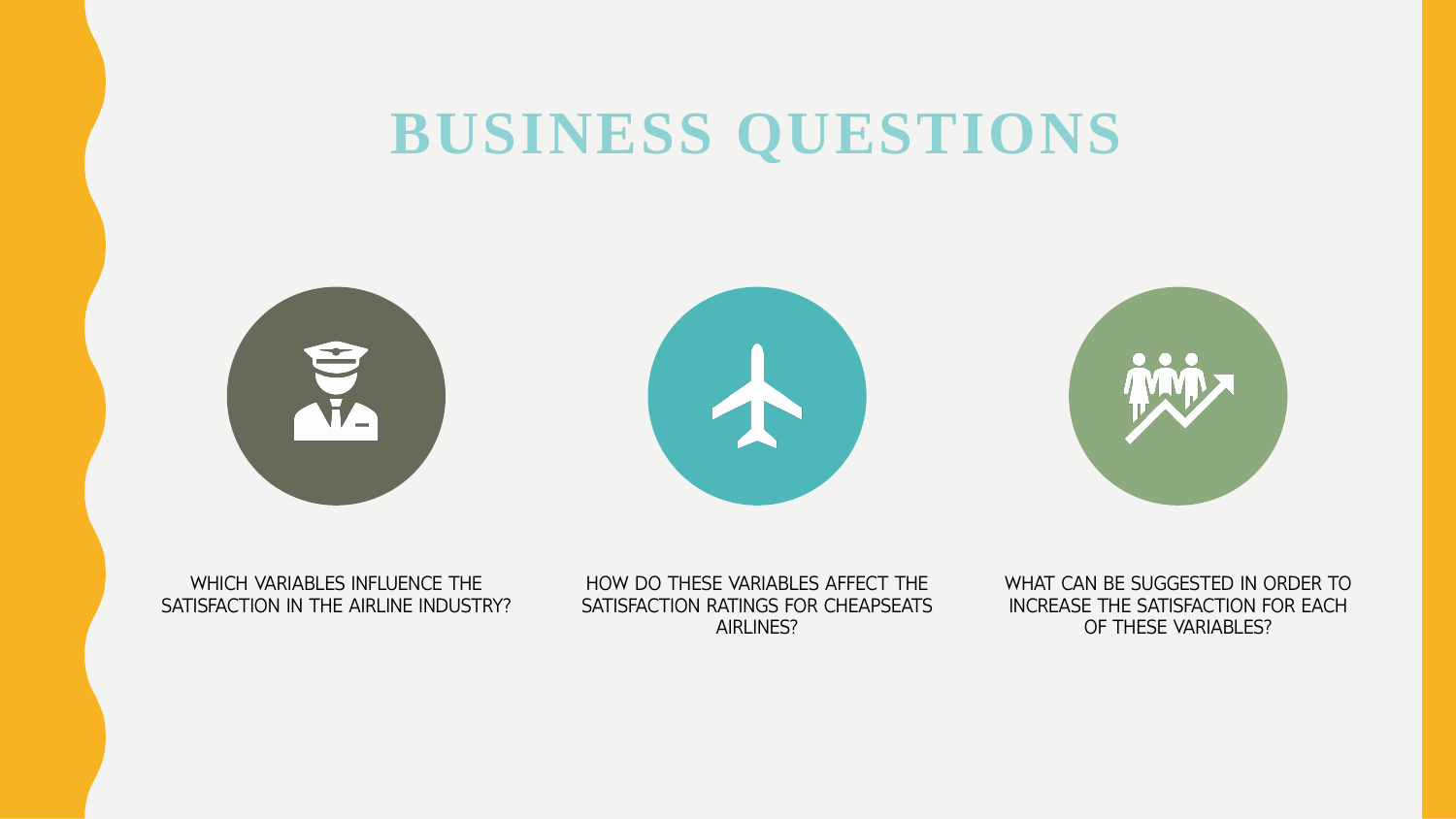

# Business Questions
Which variables influence the satisfaction in the airline industry?
How do these variables affect the satisfaction ratings for Cheapseats Airlines?
What can be suggested in order to increase the satisfaction for each of these variables?